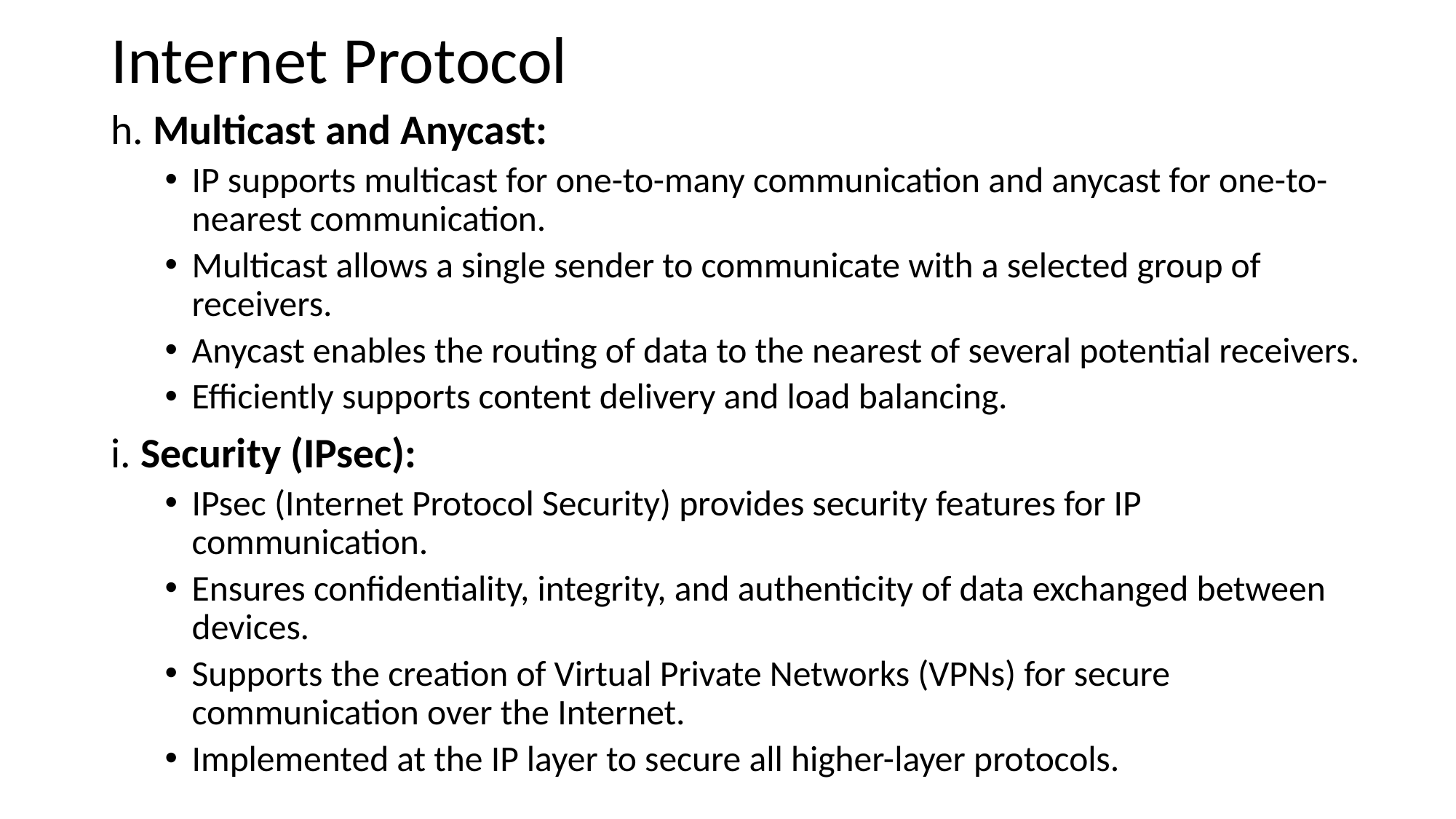

# Internet Protocol
h. Multicast and Anycast:
IP supports multicast for one-to-many communication and anycast for one-to-nearest communication.
Multicast allows a single sender to communicate with a selected group of receivers.
Anycast enables the routing of data to the nearest of several potential receivers.
Efficiently supports content delivery and load balancing.
i. Security (IPsec):
IPsec (Internet Protocol Security) provides security features for IP communication.
Ensures confidentiality, integrity, and authenticity of data exchanged between devices.
Supports the creation of Virtual Private Networks (VPNs) for secure communication over the Internet.
Implemented at the IP layer to secure all higher-layer protocols.